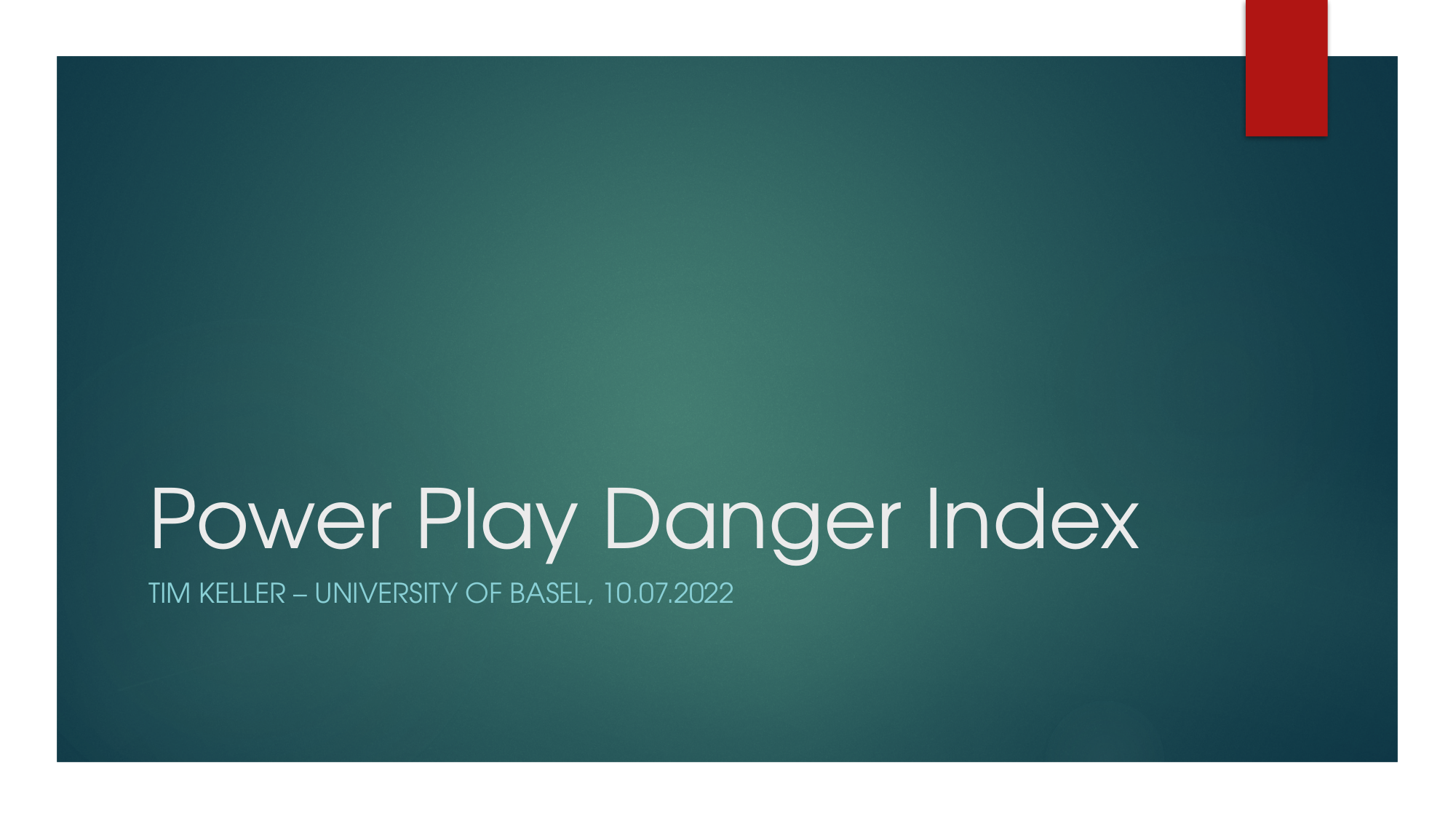

# Power Play Danger Index
Tim Keller – University of Basel, 10.07.2022